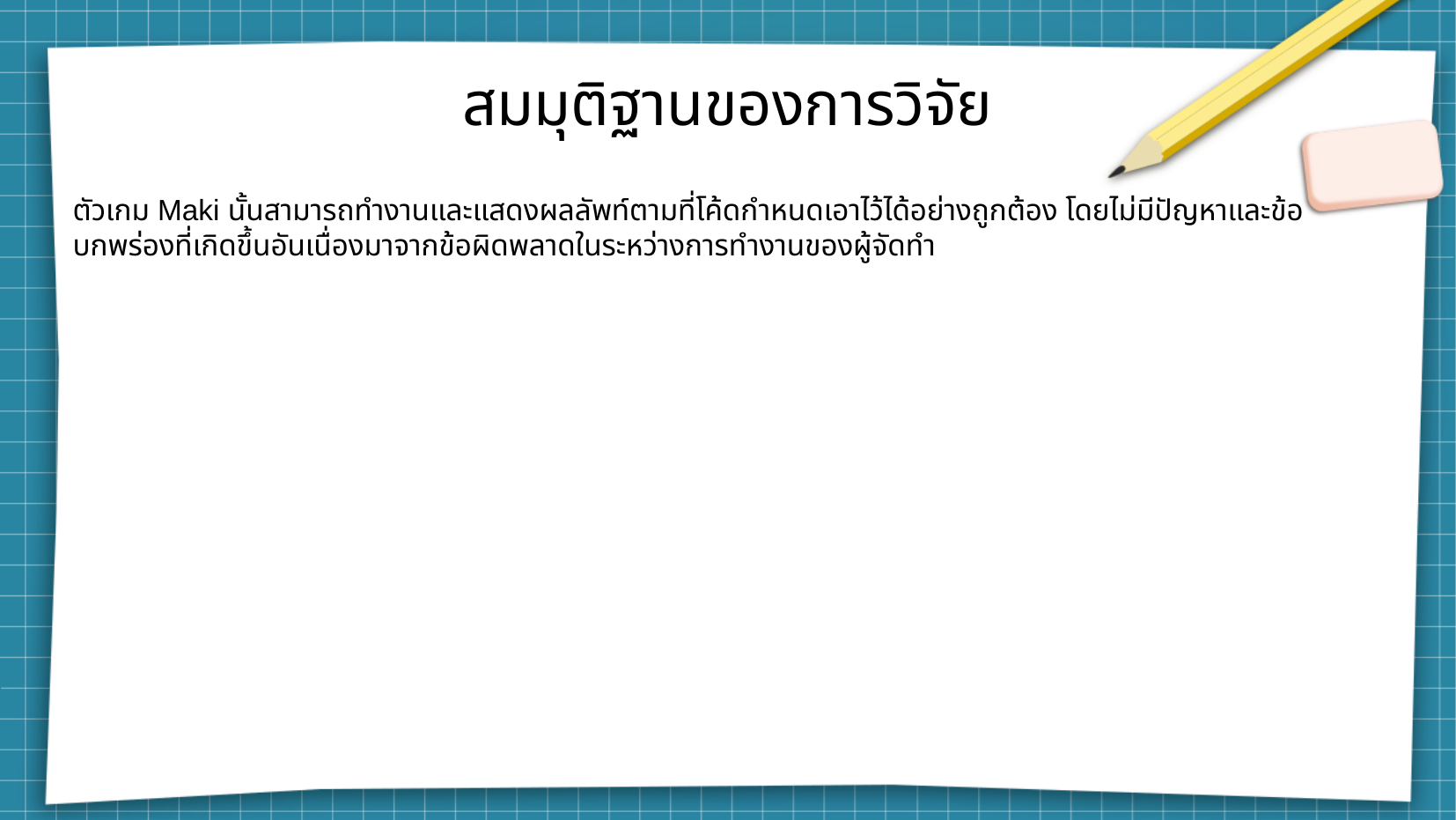

# สมมุติฐานของการวิจัย
ตัวเกม Maki นั้นสามารถทำงานและแสดงผลลัพท์ตามที่โค้ดกำหนดเอาไว้ได้อย่างถูกต้อง โดยไม่มีปัญหาและข้อบกพร่องที่เกิดขึ้นอันเนื่องมาจากข้อผิดพลาดในระหว่างการทำงานของผู้จัดทำ